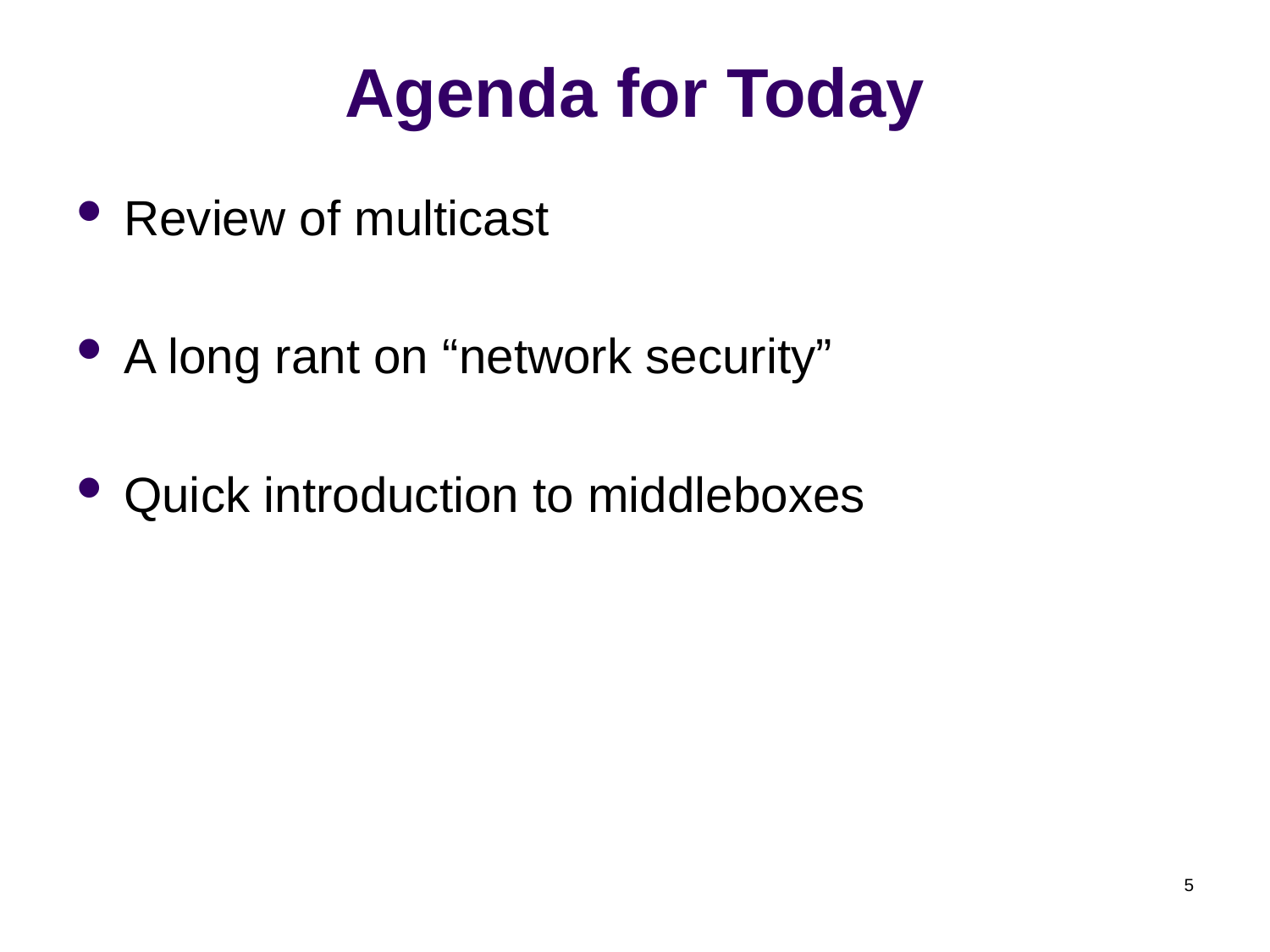

# Agenda for Today
Review of multicast

A long rant on “network security”

Quick introduction to middleboxes
5